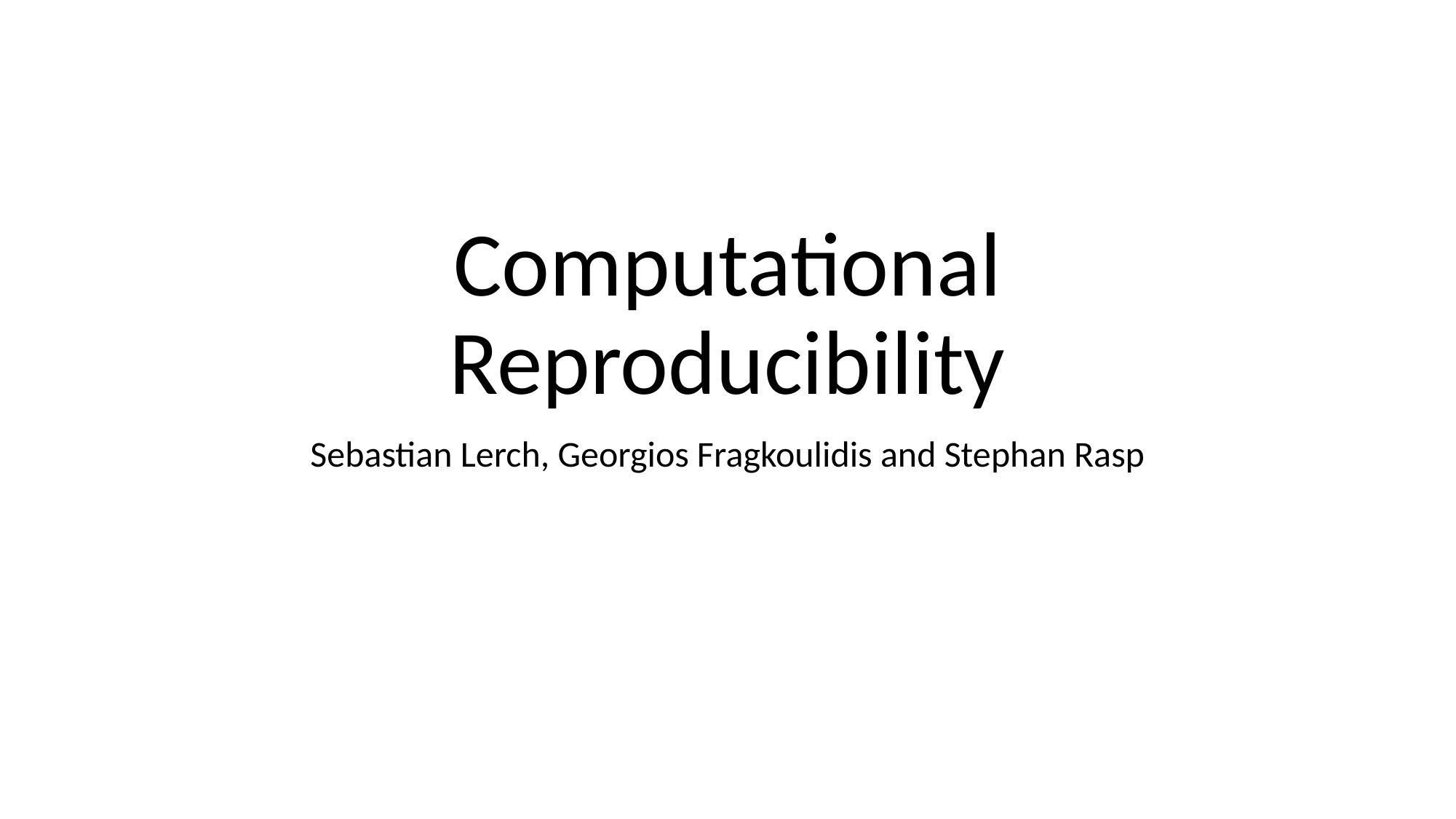

# Computational Reproducibility
Sebastian Lerch, Georgios Fragkoulidis and Stephan Rasp